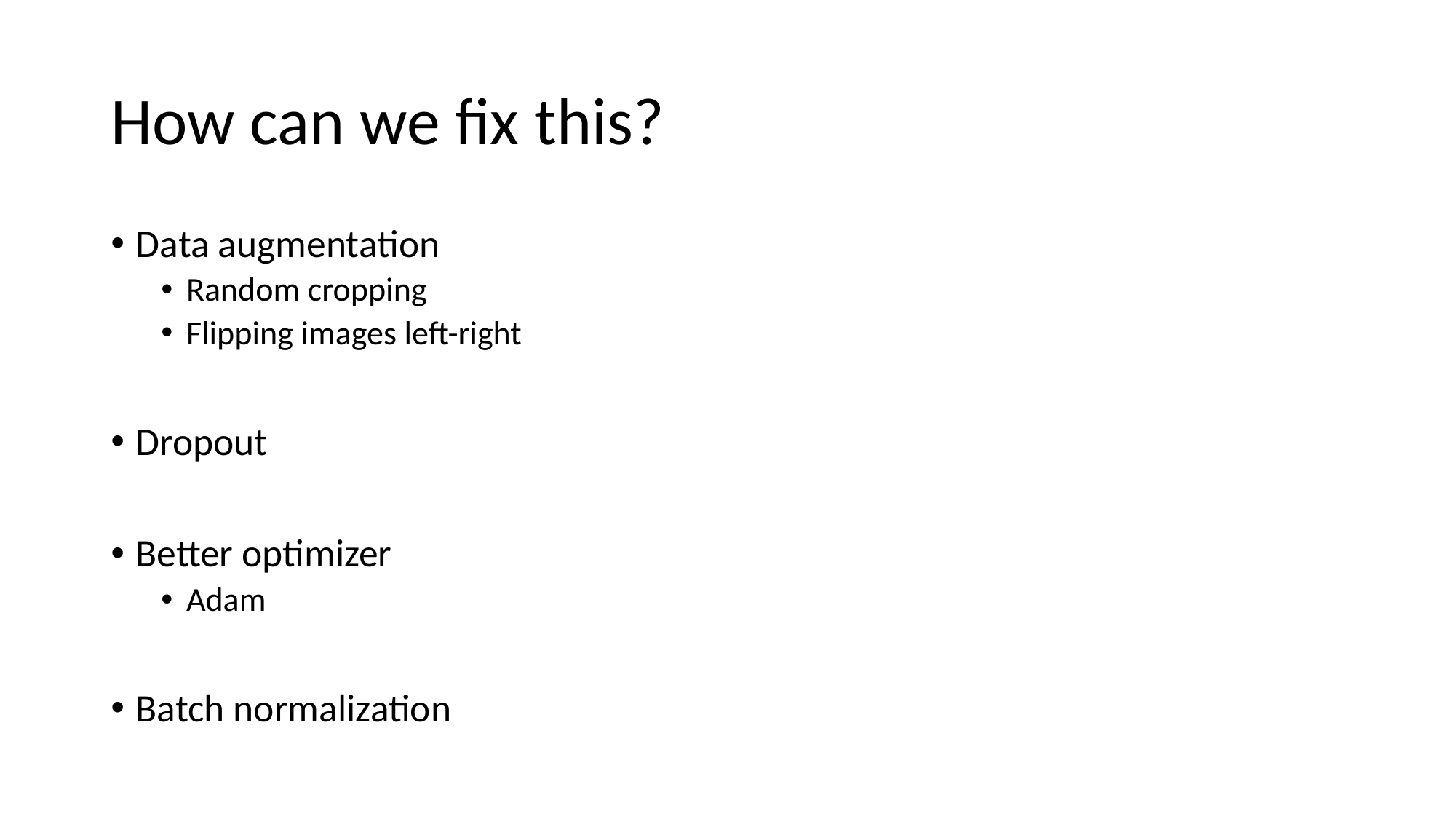

# How can we fix this?
Data augmentation
Random cropping
Flipping images left-right

Dropout

Better optimizer
Adam

Batch normalization